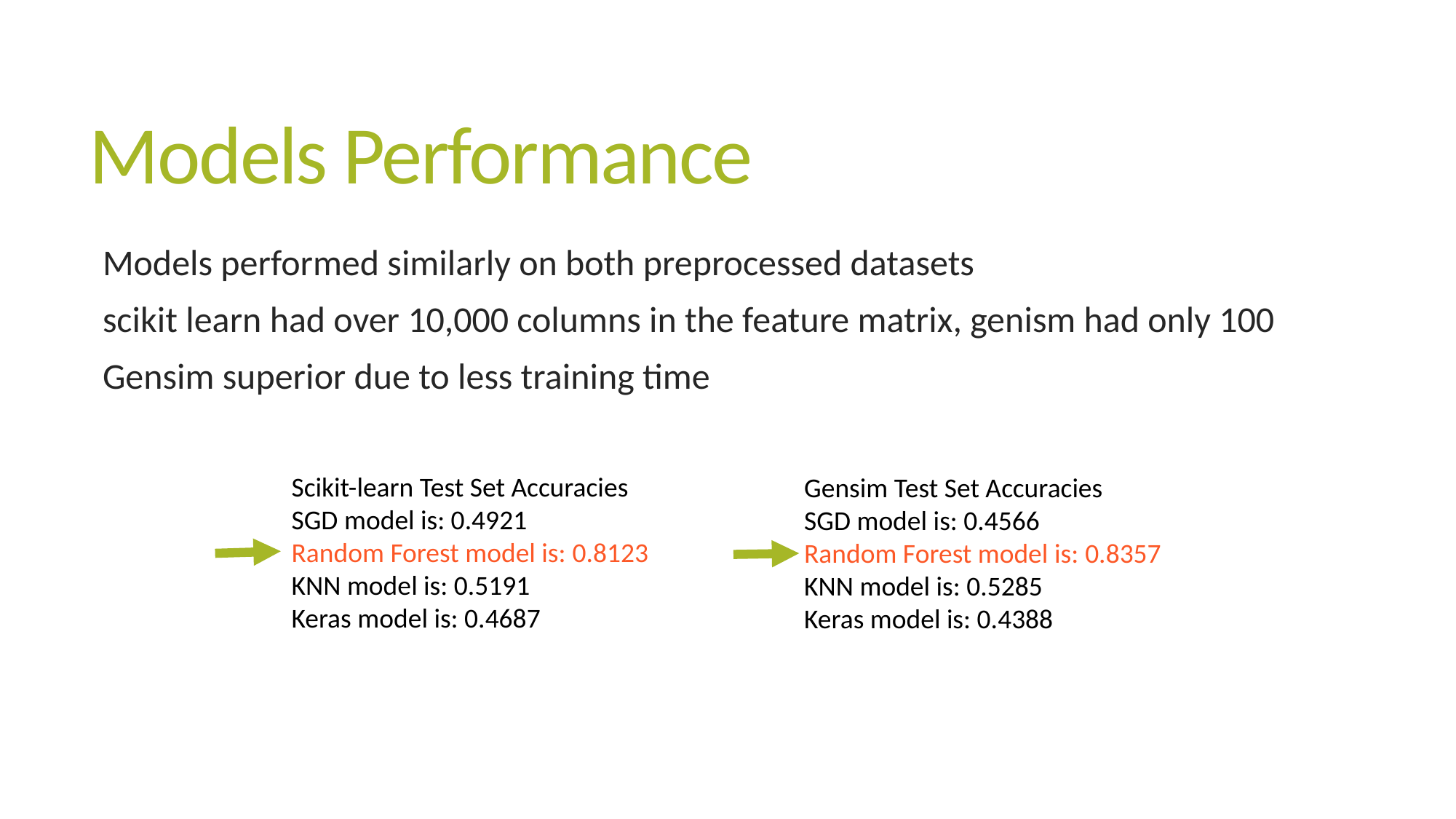

# Models Performance
Models performed similarly on both preprocessed datasets
scikit learn had over 10,000 columns in the feature matrix, genism had only 100
Gensim superior due to less training time

Scikit-learn Test Set Accuracies
SGD model is: 0.4921
Random Forest model is: 0.8123
KNN model is: 0.5191
Keras model is: 0.4687
Gensim Test Set Accuracies
SGD model is: 0.4566
Random Forest model is: 0.8357
KNN model is: 0.5285
Keras model is: 0.4388